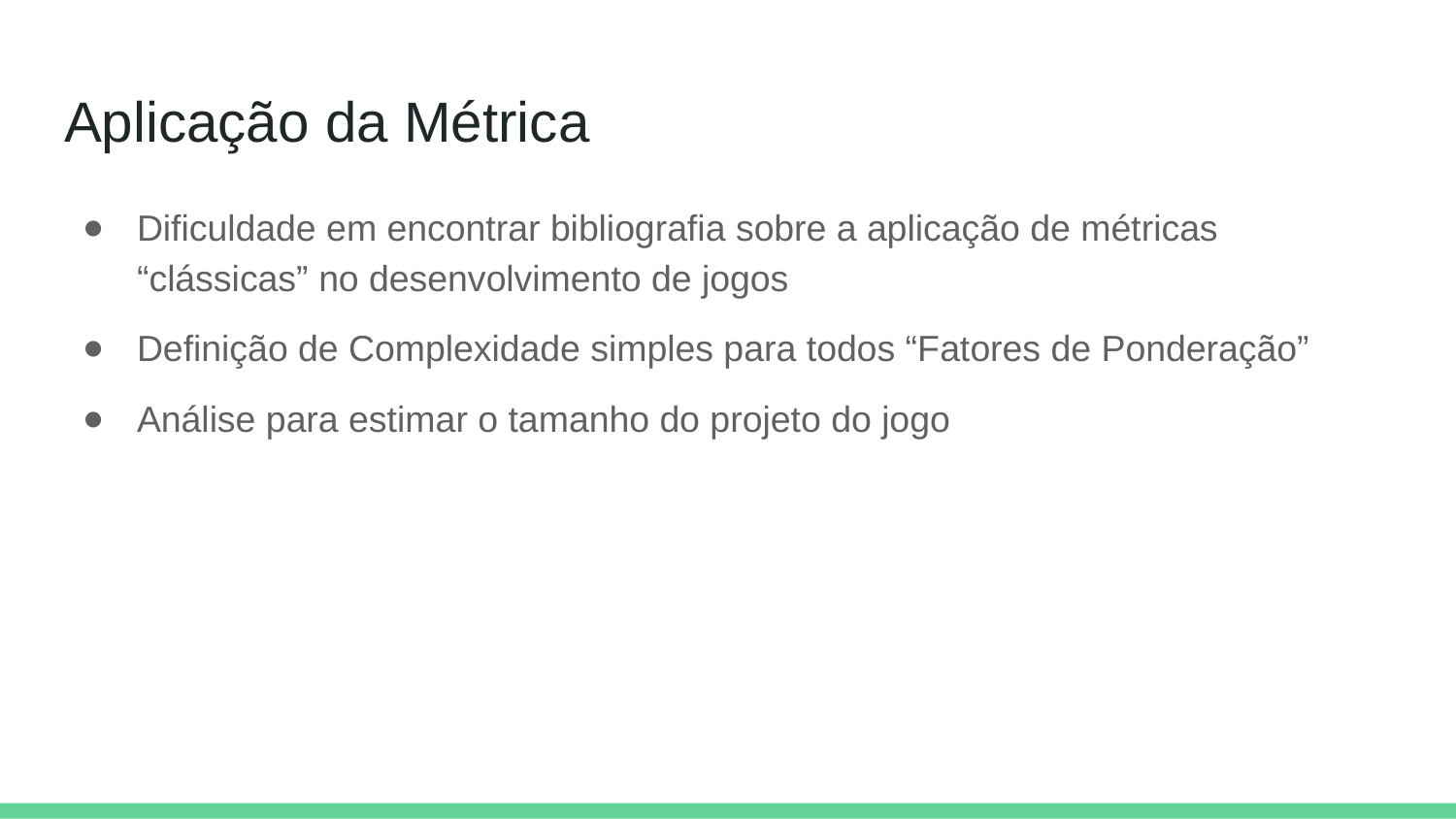

# Aplicação da Métrica
Dificuldade em encontrar bibliografia sobre a aplicação de métricas “clássicas” no desenvolvimento de jogos
Definição de Complexidade simples para todos “Fatores de Ponderação”
Análise para estimar o tamanho do projeto do jogo